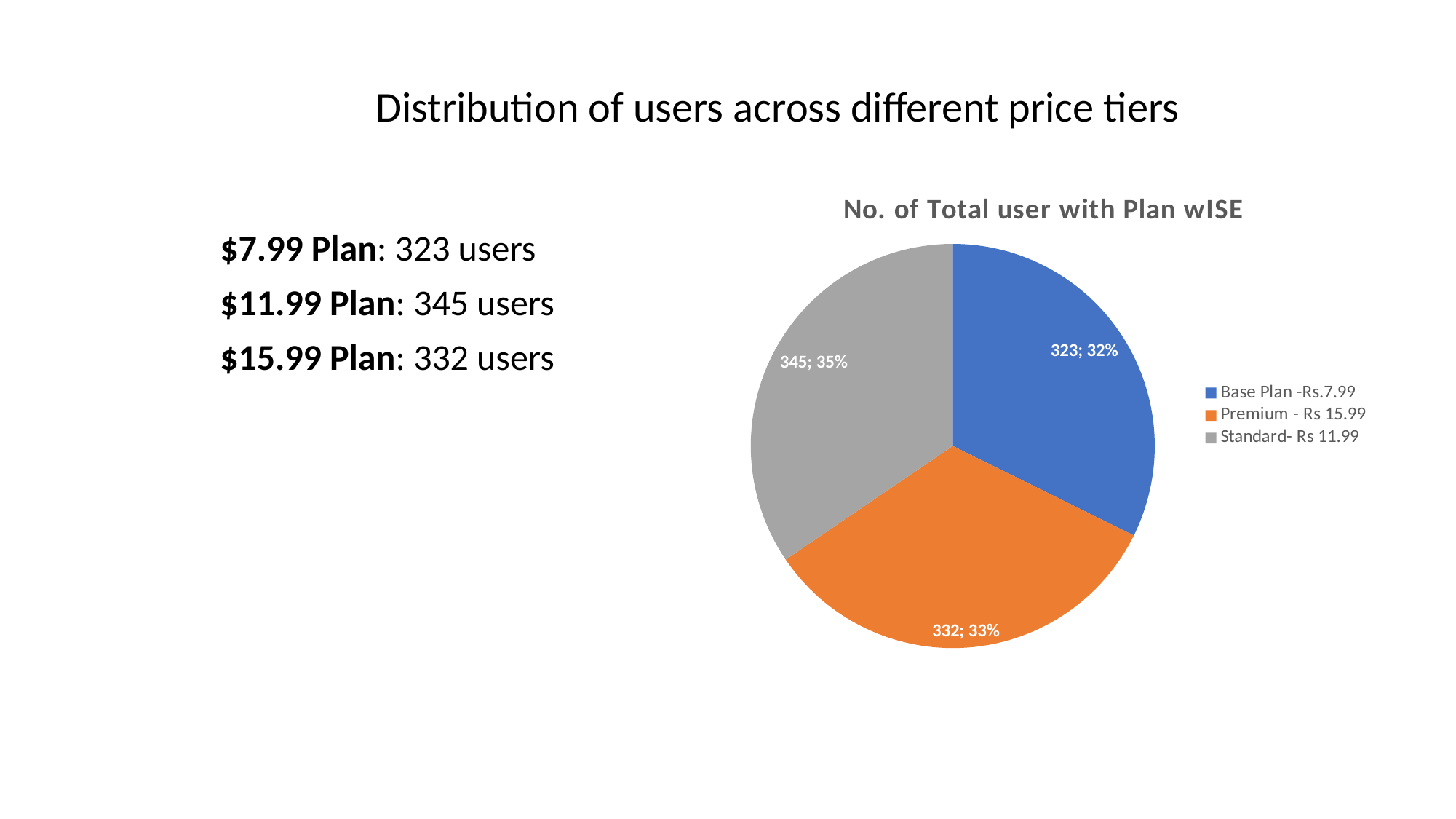

Distribution of users across different price tiers

### Chart: No. of Total user with Plan wISE

| Category | Total |
|---|---|
| Base Plan -Rs.7.99 | 323.0 |
| Premium - Rs 15.99 | 332.0 |
| Standard- Rs 11.99 | 345.0 |
	$7.99 Plan: 323 users
	$11.99 Plan: 345 users
	$15.99 Plan: 332 users